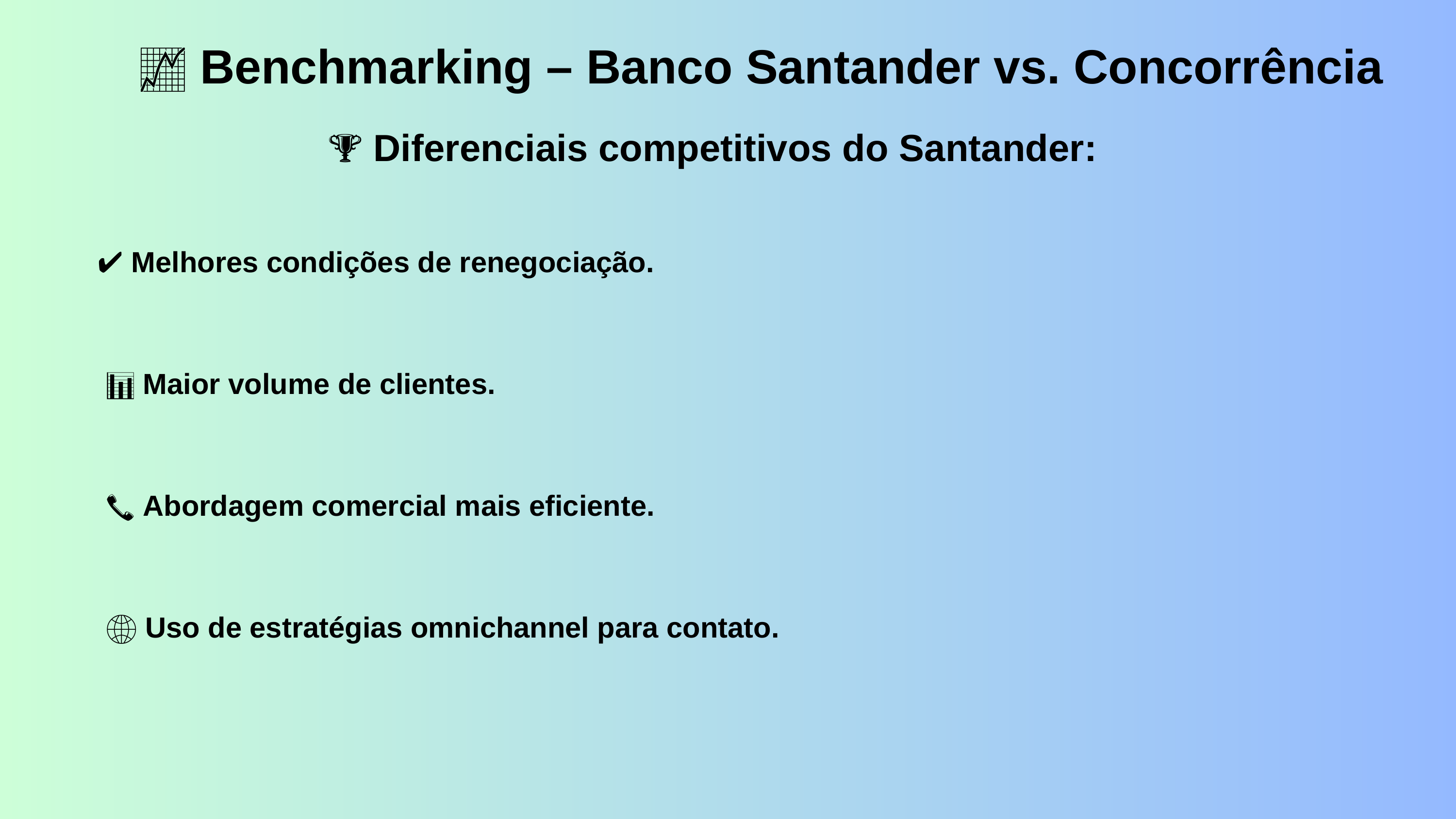

📈 Benchmarking – Banco Santander vs. Concorrência

🏆 Diferenciais competitivos do Santander:

✔️ Melhores condições de renegociação.

 📊 Maior volume de clientes.

 📞 Abordagem comercial mais eficiente.

 🌐 Uso de estratégias omnichannel para contato.